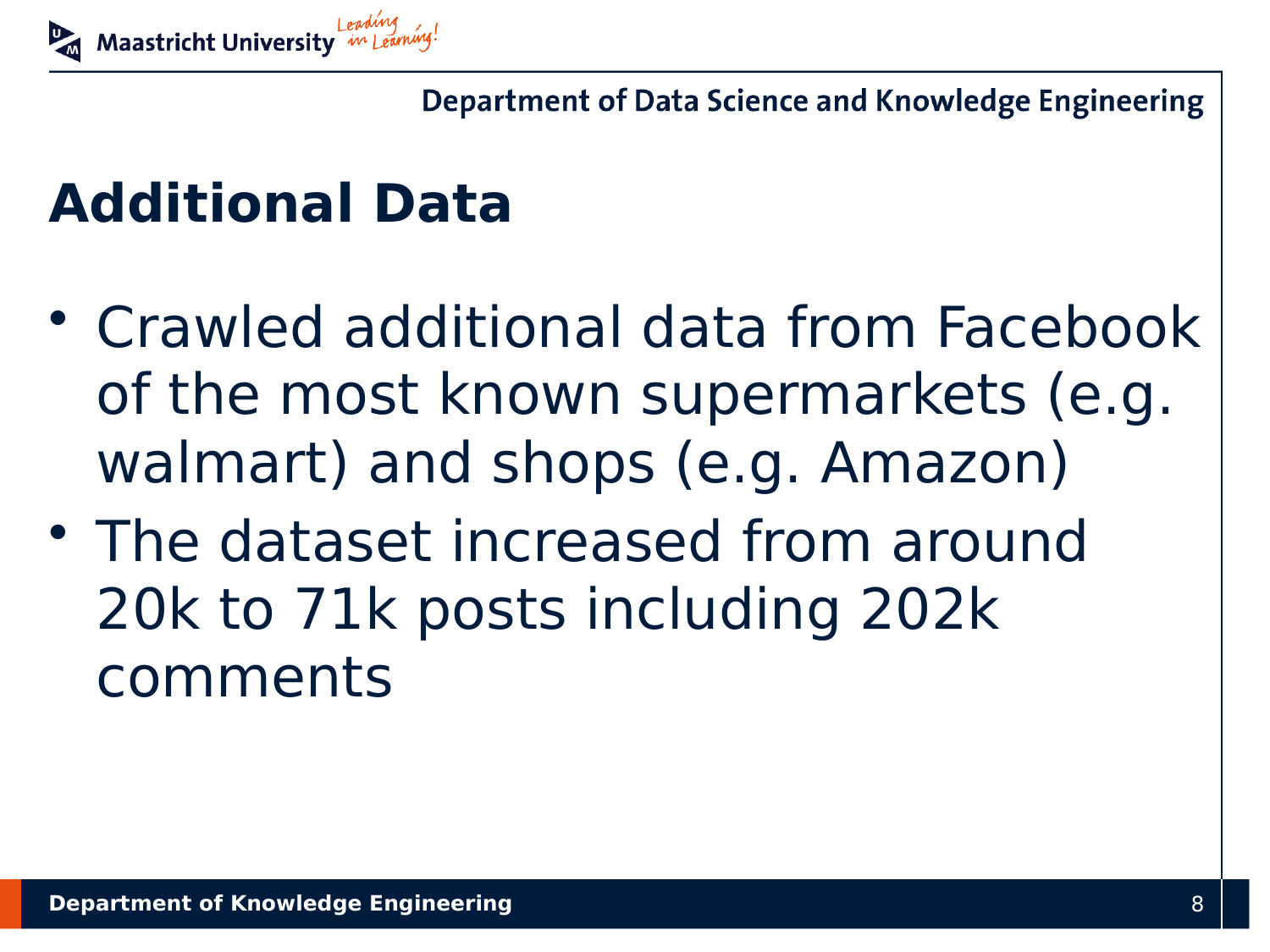

# Additional Data
Crawled additional data from Facebook of the most known supermarkets (e.g. walmart) and shops (e.g. Amazon)
The dataset increased from around 20k to 71k posts including 202k comments